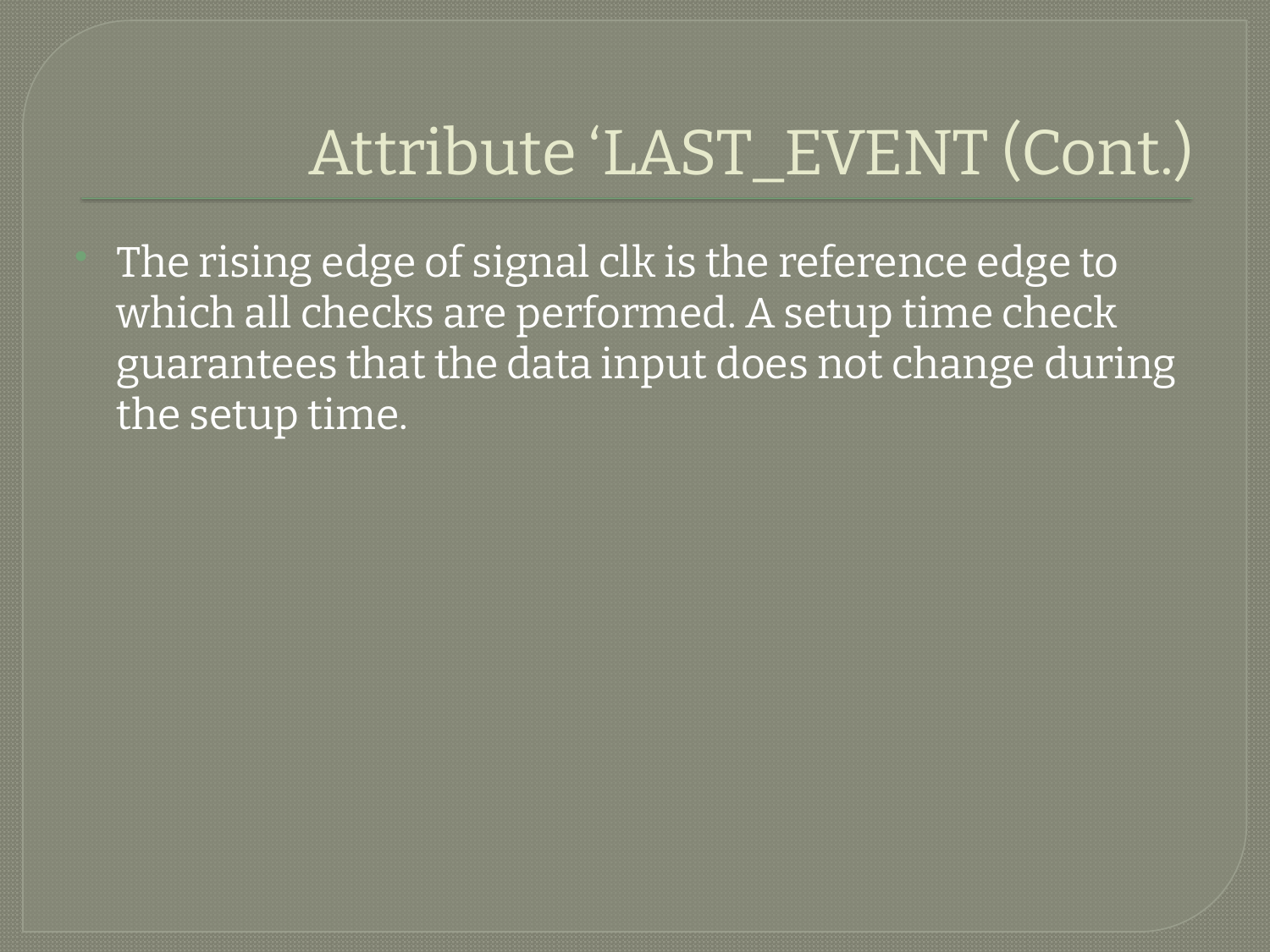

# Attribute ‘LAST_EVENT (Cont.)
The rising edge of signal clk is the reference edge to which all checks are performed. A setup time check guarantees that the data input does not change during the setup time.